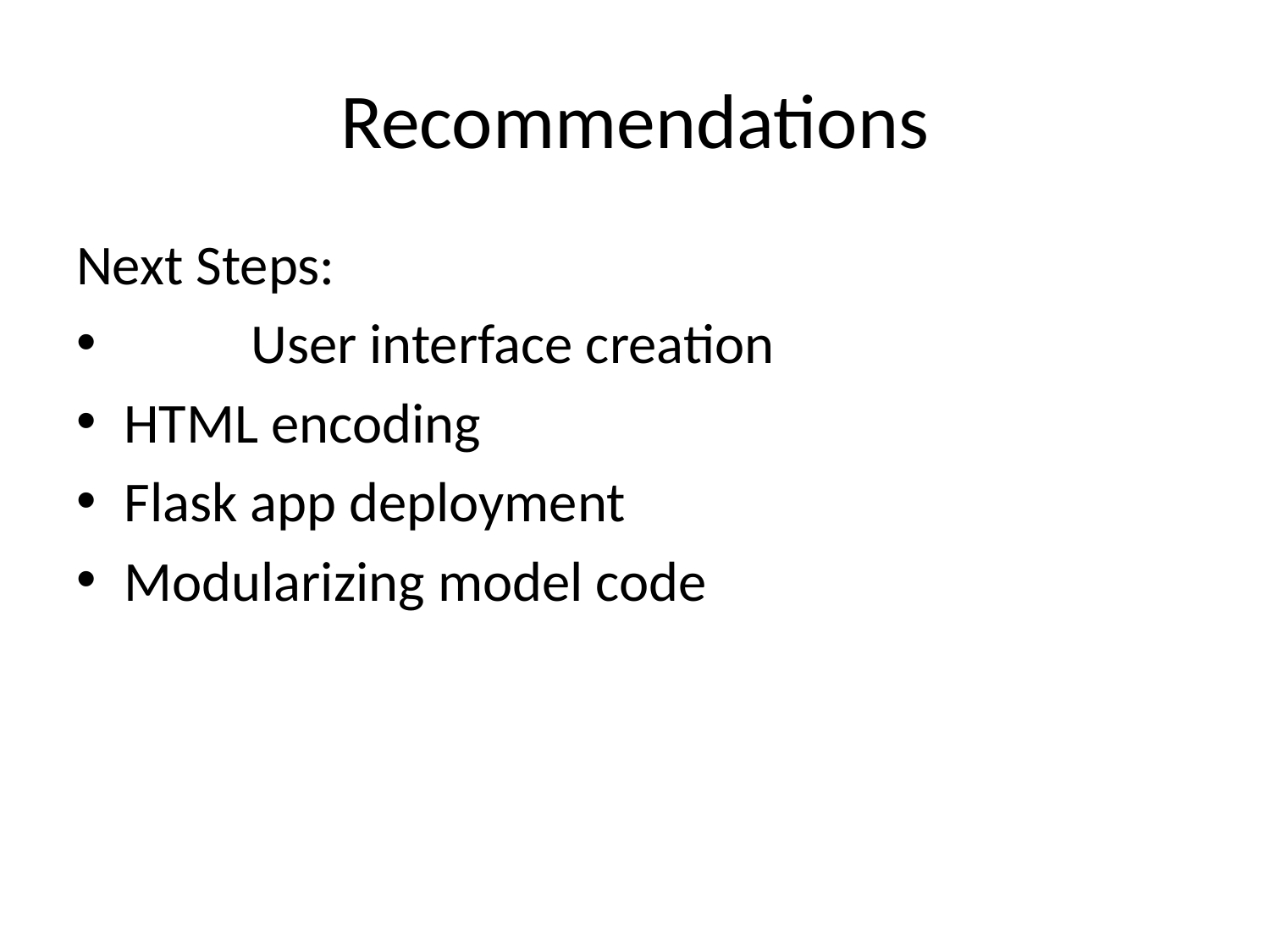

# Recommendations
Next Steps:
	User interface creation
HTML encoding
Flask app deployment
Modularizing model code